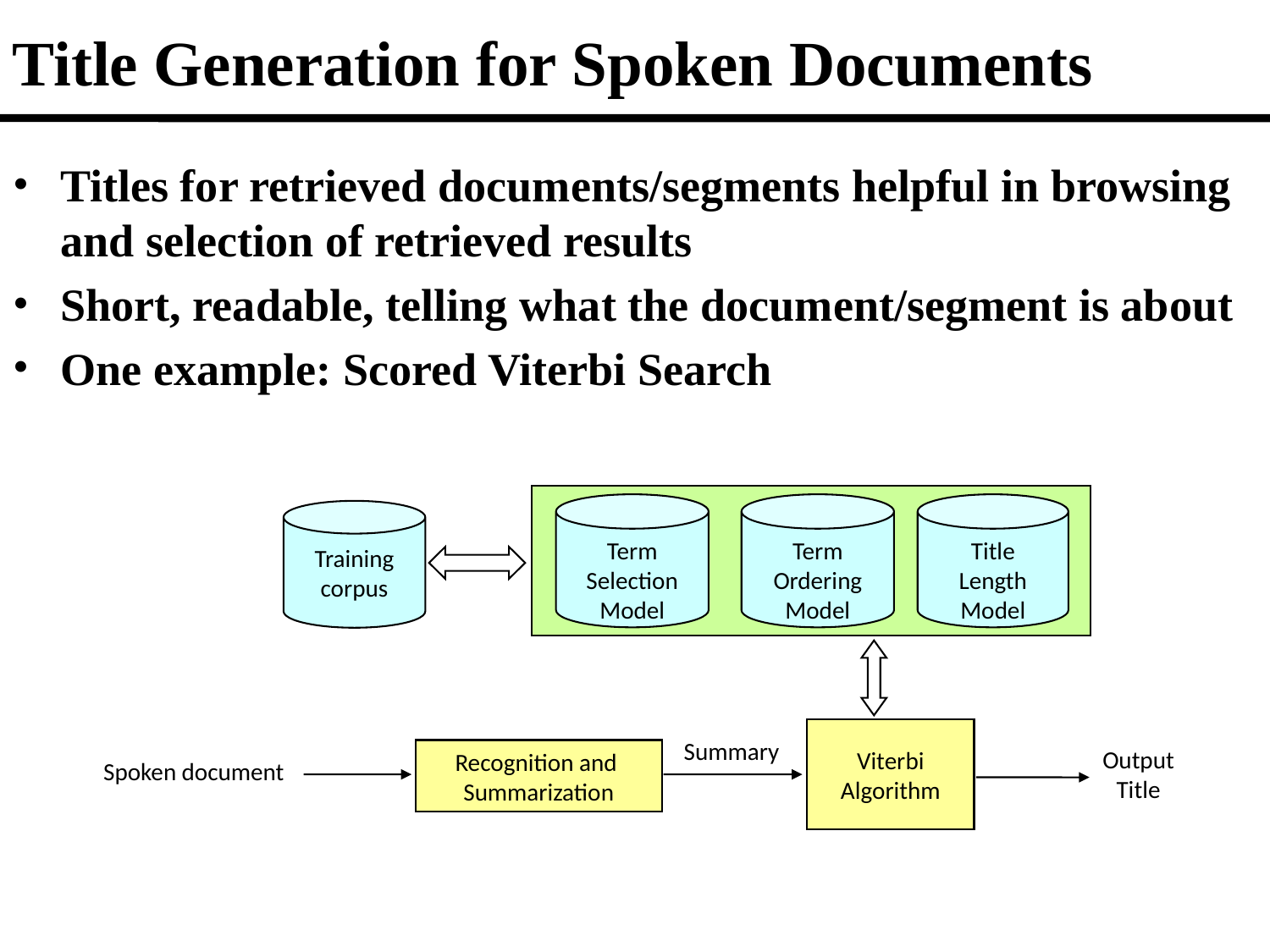

Title Generation for Spoken Documents

Titles for retrieved documents/segments helpful in browsing and selection of retrieved results
Short, readable, telling what the document/segment is about
One example: Scored Viterbi Search

Term
Selection
Model
Term
Ordering
Model
Title
Length
Model
Training
corpus

Viterbi
Algorithm
Summary
Output
Title
Recognition and
Summarization
Spoken document